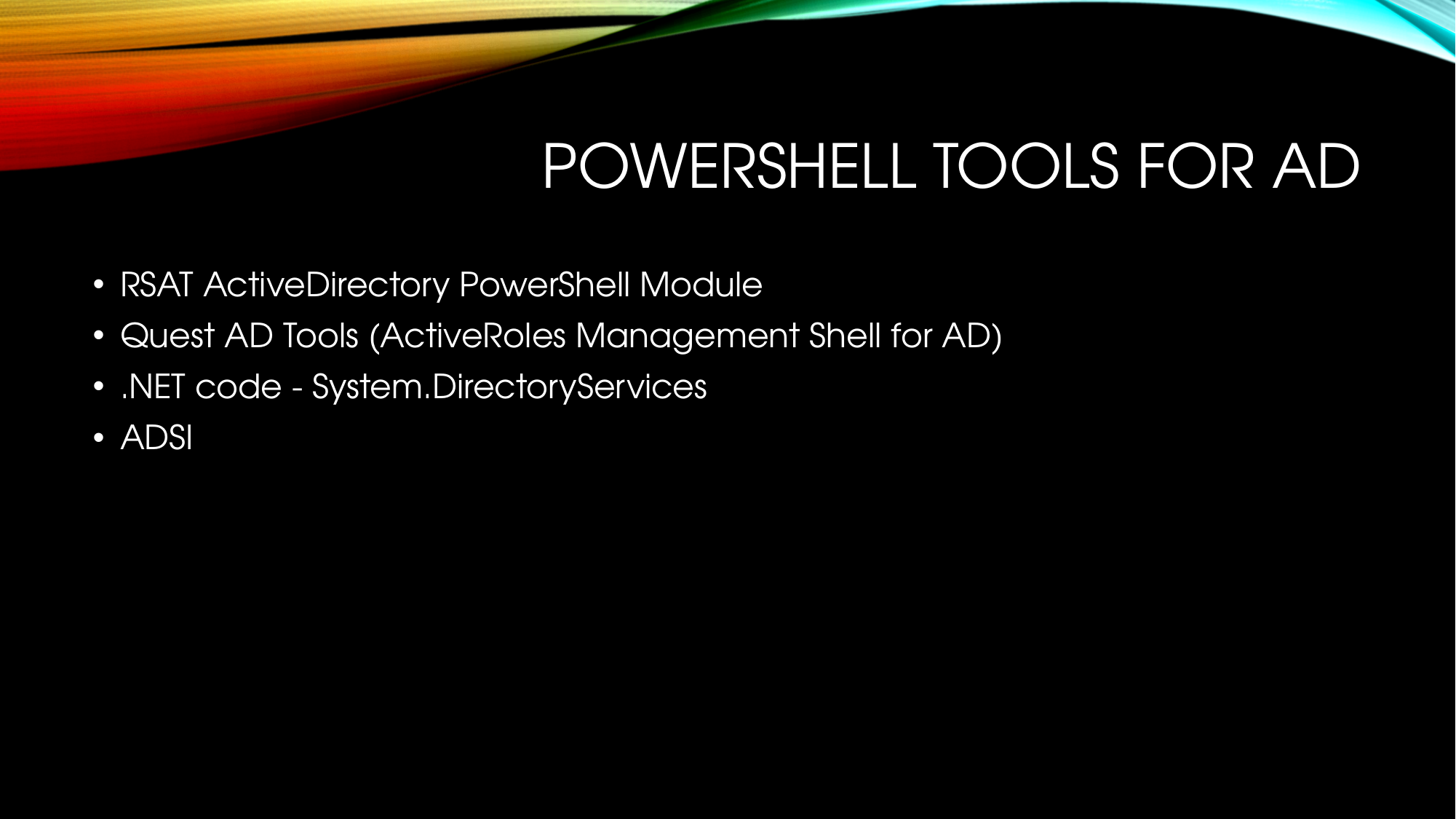

# PowerShell tools for AD
RSAT ActiveDirectory PowerShell Module
Quest AD Tools (ActiveRoles Management Shell for AD)
.NET code - System.DirectoryServices
ADSI